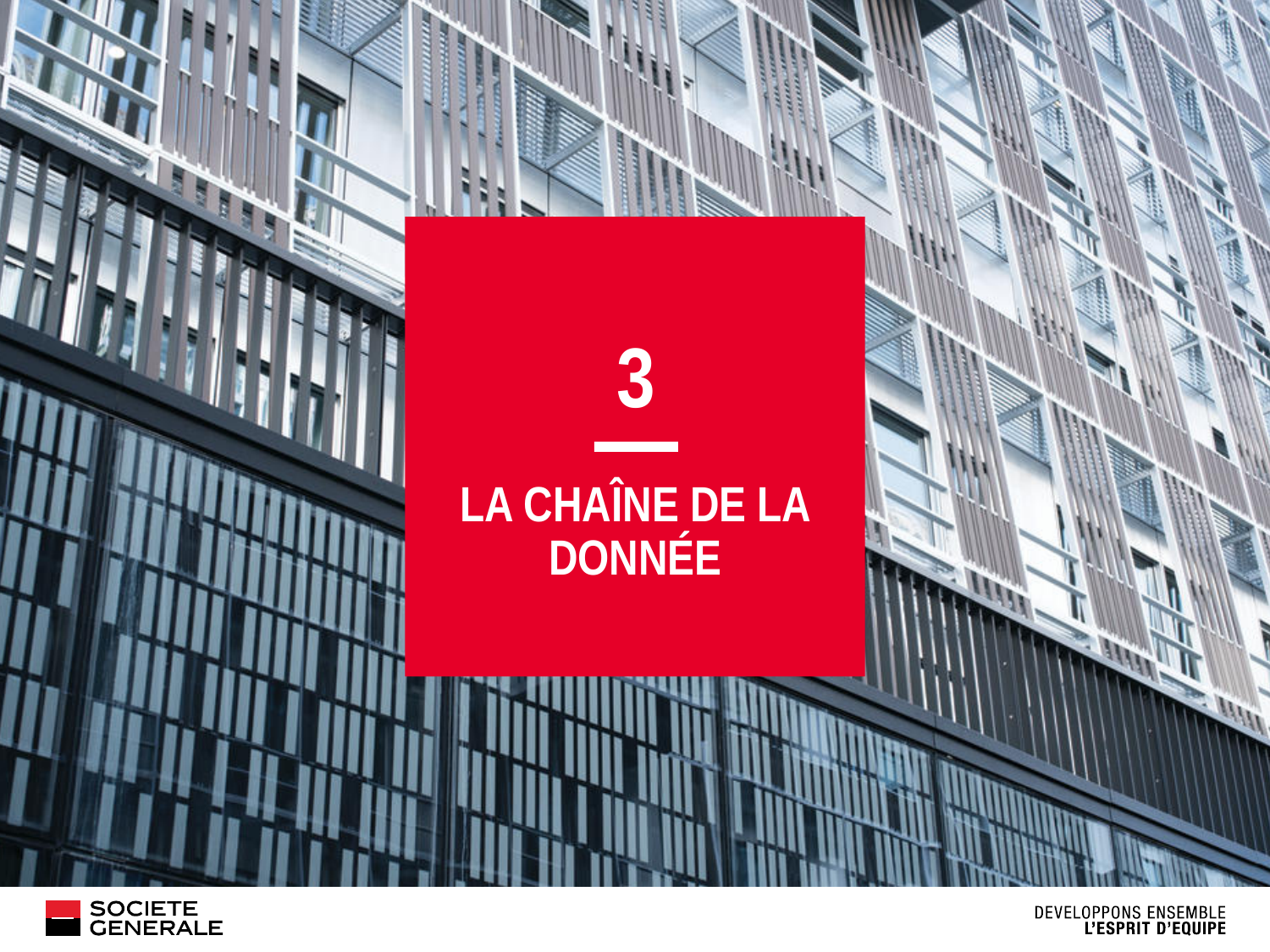

3
# La chaîne de la donnée